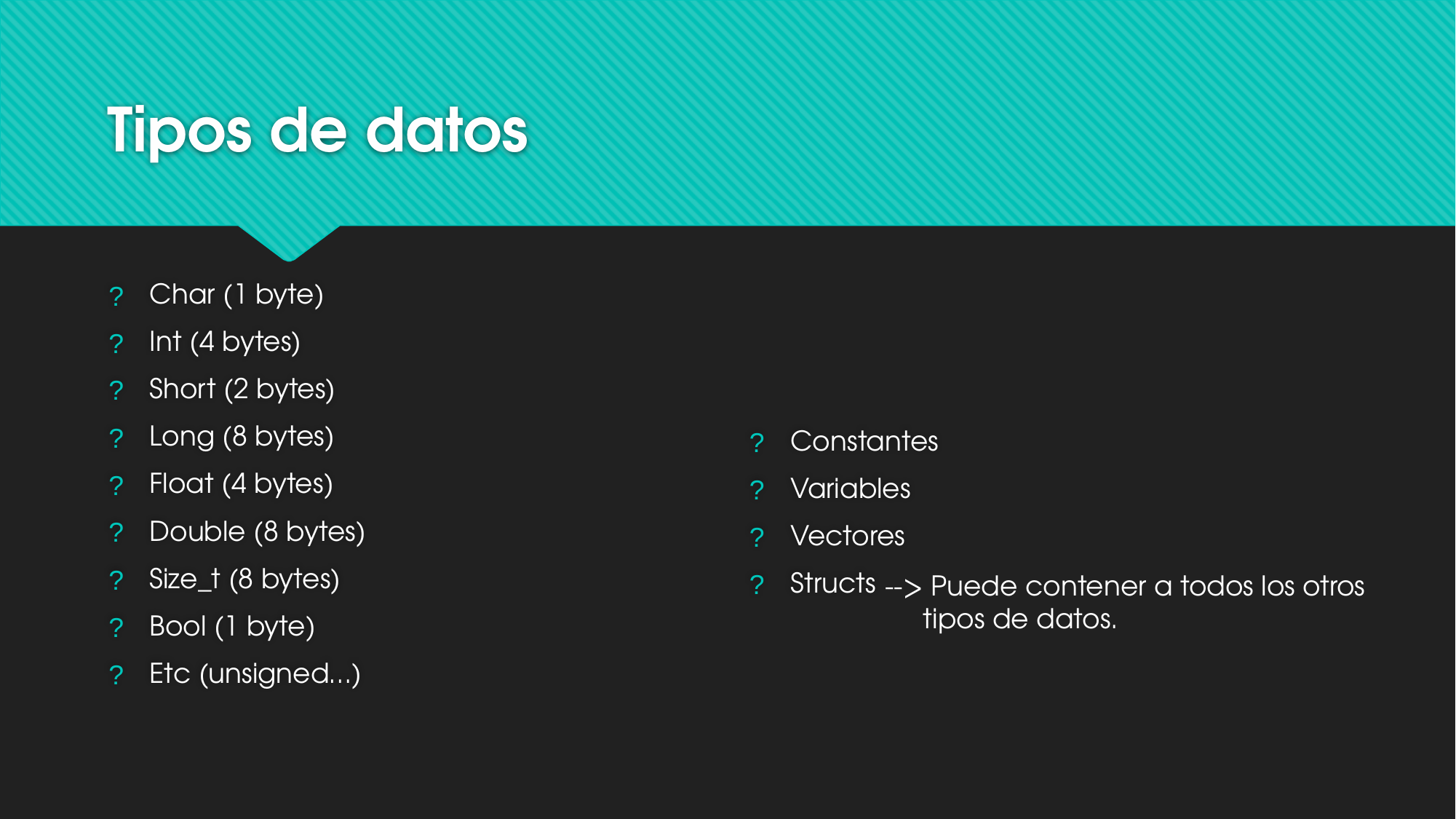

# Tipos de datos
Char (1 byte)
Int (4 bytes)
Short (2 bytes)
Long (8 bytes)
Float (4 bytes)
Double (8 bytes)
Size_t (8 bytes)
Bool (1 byte)
Etc (unsigned…)

Constantes
Variables
Vectores
Structs

--> Puede contener a todos los otros
     tipos de datos.